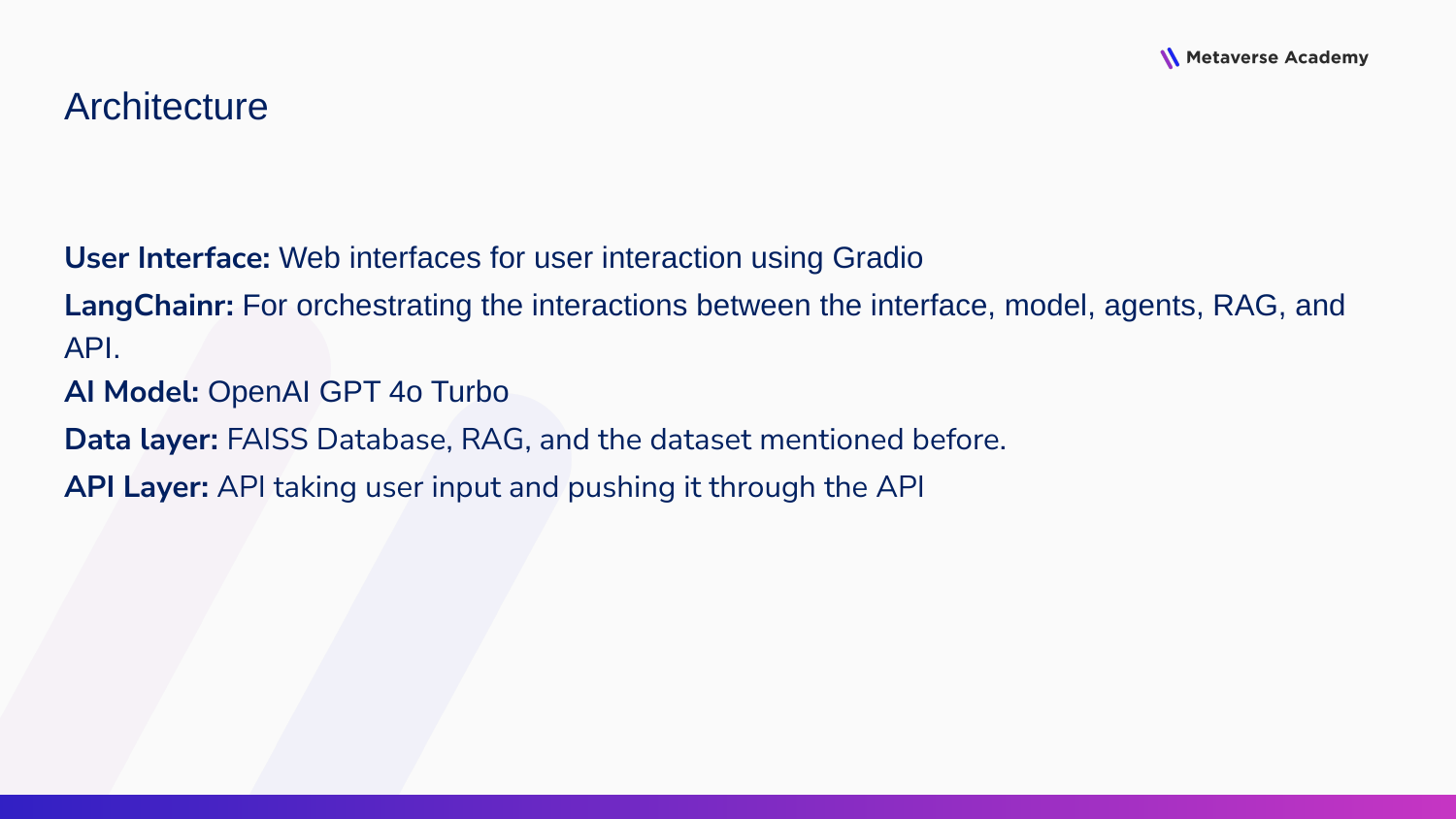

# Architecture

User Interface: Web interfaces for user interaction using Gradio
LangChainr: For orchestrating the interactions between the interface, model, agents, RAG, and API.
AI Model: OpenAI GPT 4o Turbo
Data layer: FAISS Database, RAG, and the dataset mentioned before.
API Layer: API taking user input and pushing it through the API